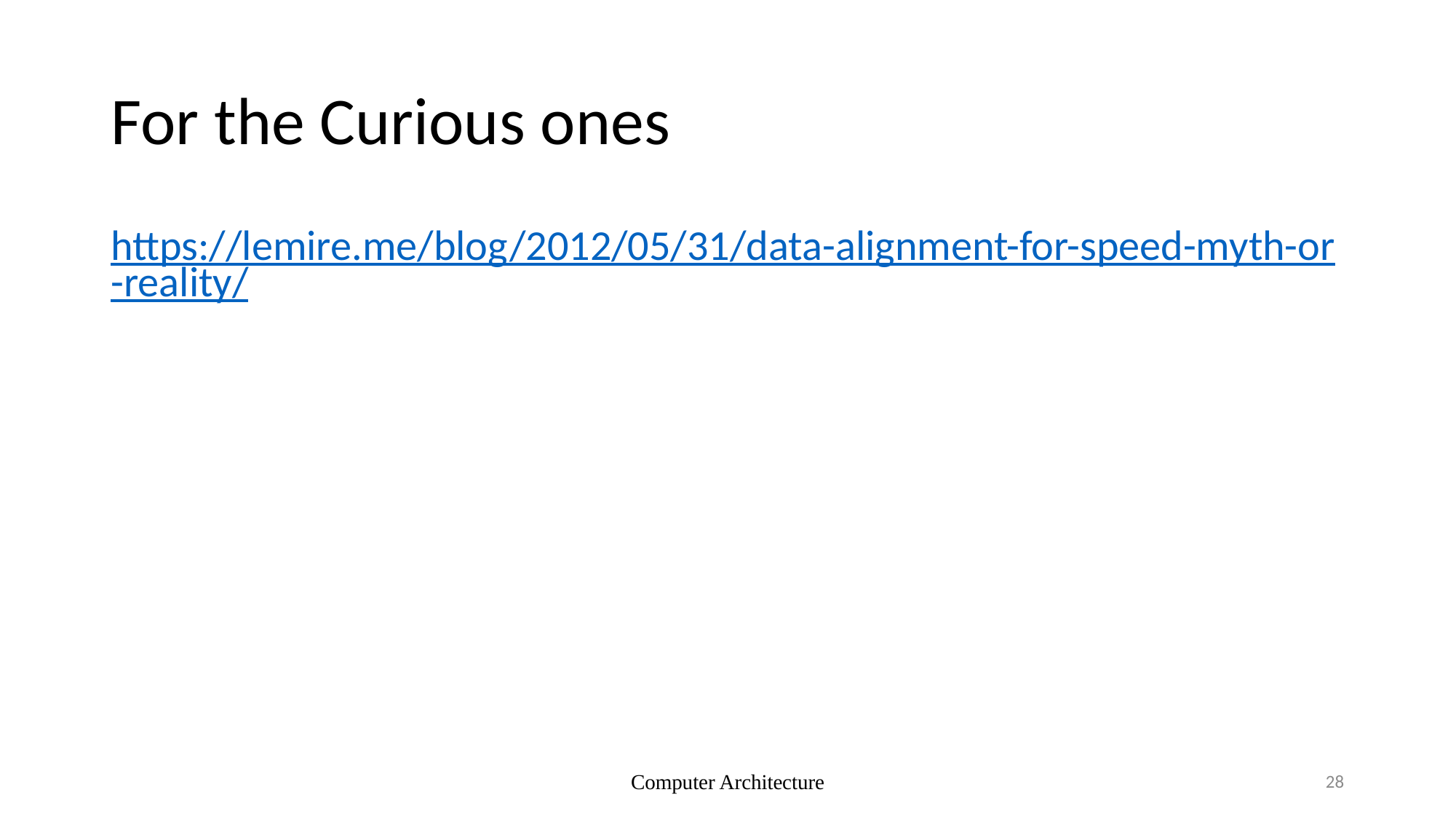

# For the Curious ones
https://lemire.me/blog/2012/05/31/data-alignment-for-speed-myth-or-reality/

Computer Architecture
28